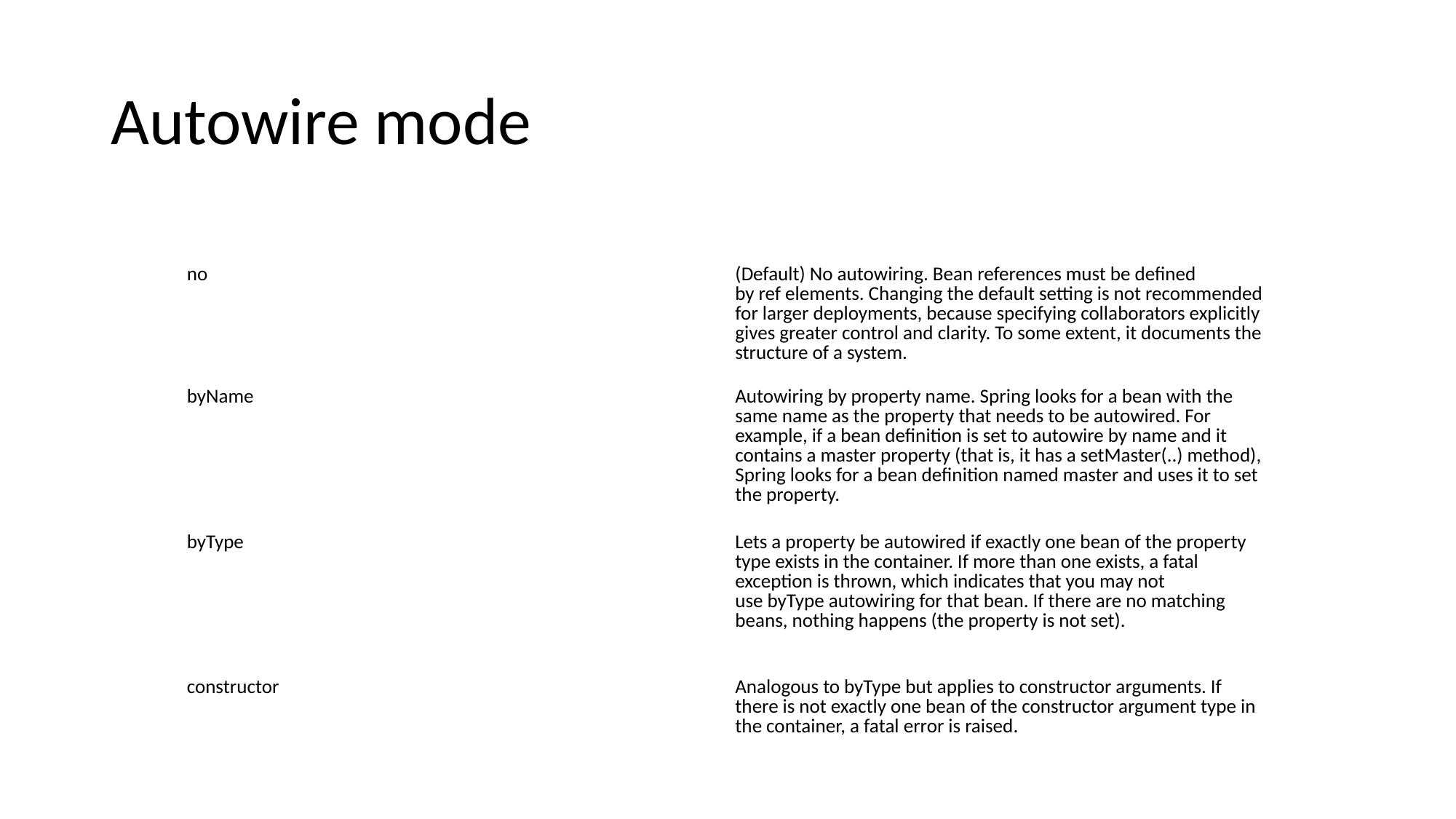

# Autowire mode
|  |  |
| --- | --- |
| no | (Default) No autowiring. Bean references must be defined by ref elements. Changing the default setting is not recommended for larger deployments, because specifying collaborators explicitly gives greater control and clarity. To some extent, it documents the structure of a system. |
| byName | Autowiring by property name. Spring looks for a bean with the same name as the property that needs to be autowired. For example, if a bean definition is set to autowire by name and it contains a master property (that is, it has a setMaster(..) method), Spring looks for a bean definition named master and uses it to set the property. |
| byType | Lets a property be autowired if exactly one bean of the property type exists in the container. If more than one exists, a fatal exception is thrown, which indicates that you may not use byType autowiring for that bean. If there are no matching beans, nothing happens (the property is not set). |
| constructor | Analogous to byType but applies to constructor arguments. If there is not exactly one bean of the constructor argument type in the container, a fatal error is raised. |